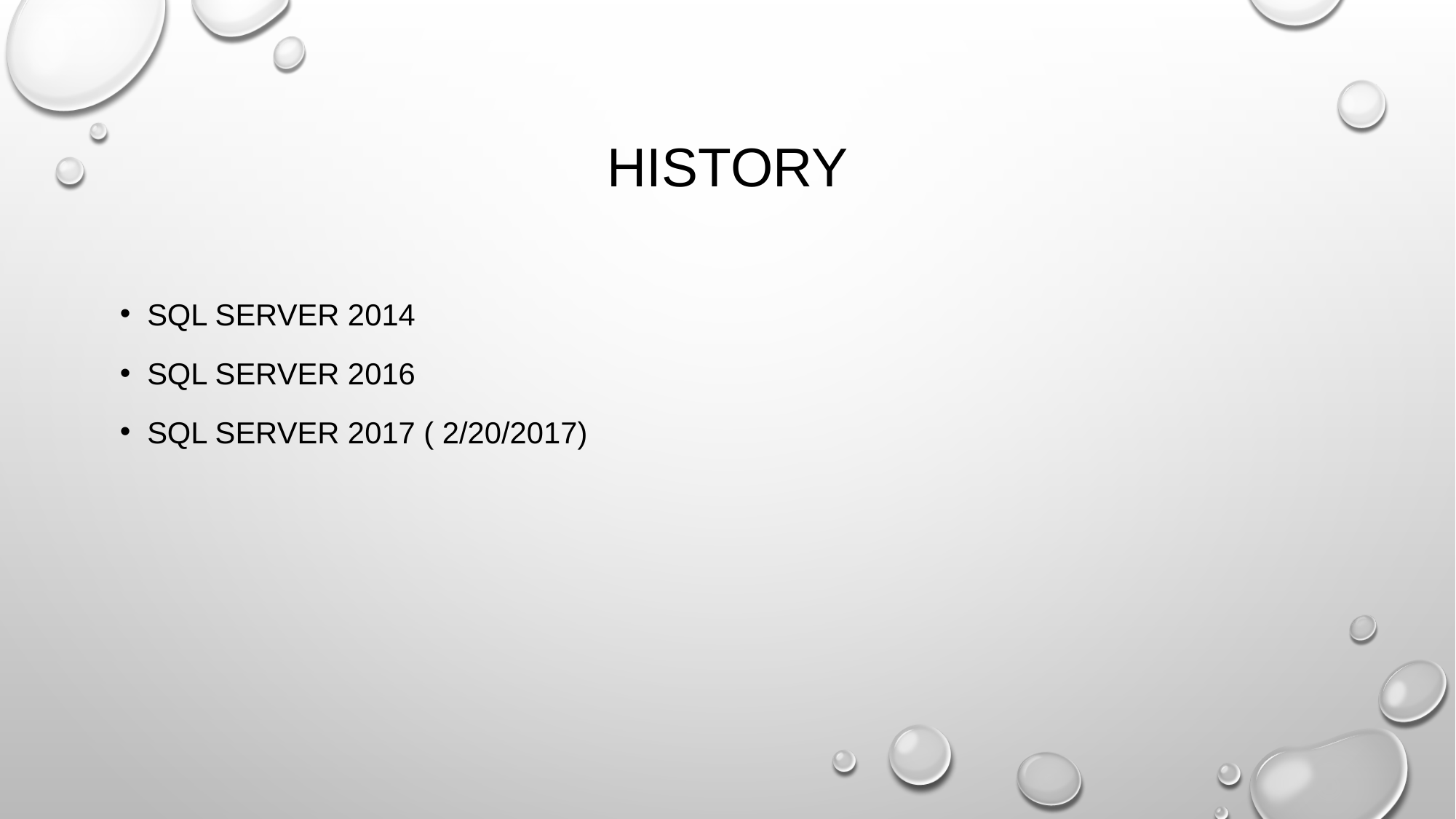

# History
SQL Server 2014
SQL SERVER 2016
SQL SERVER 2017 ( 2/20/2017)